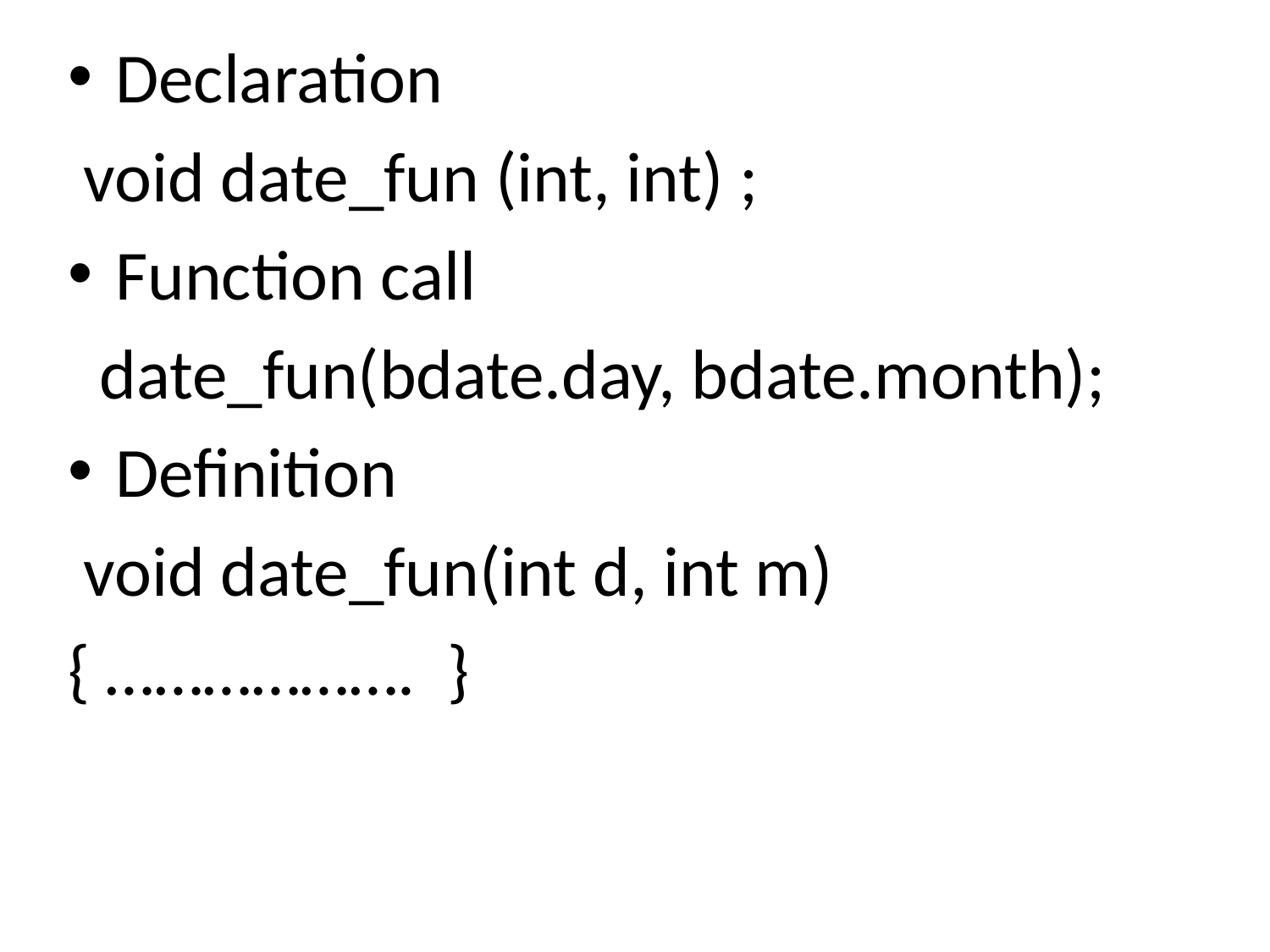

Declaration
 void date_fun (int, int) ;
Function call
  date_fun(bdate.day, bdate.month);
Definition
 void date_fun(int d, int m)
{ ……………….  }